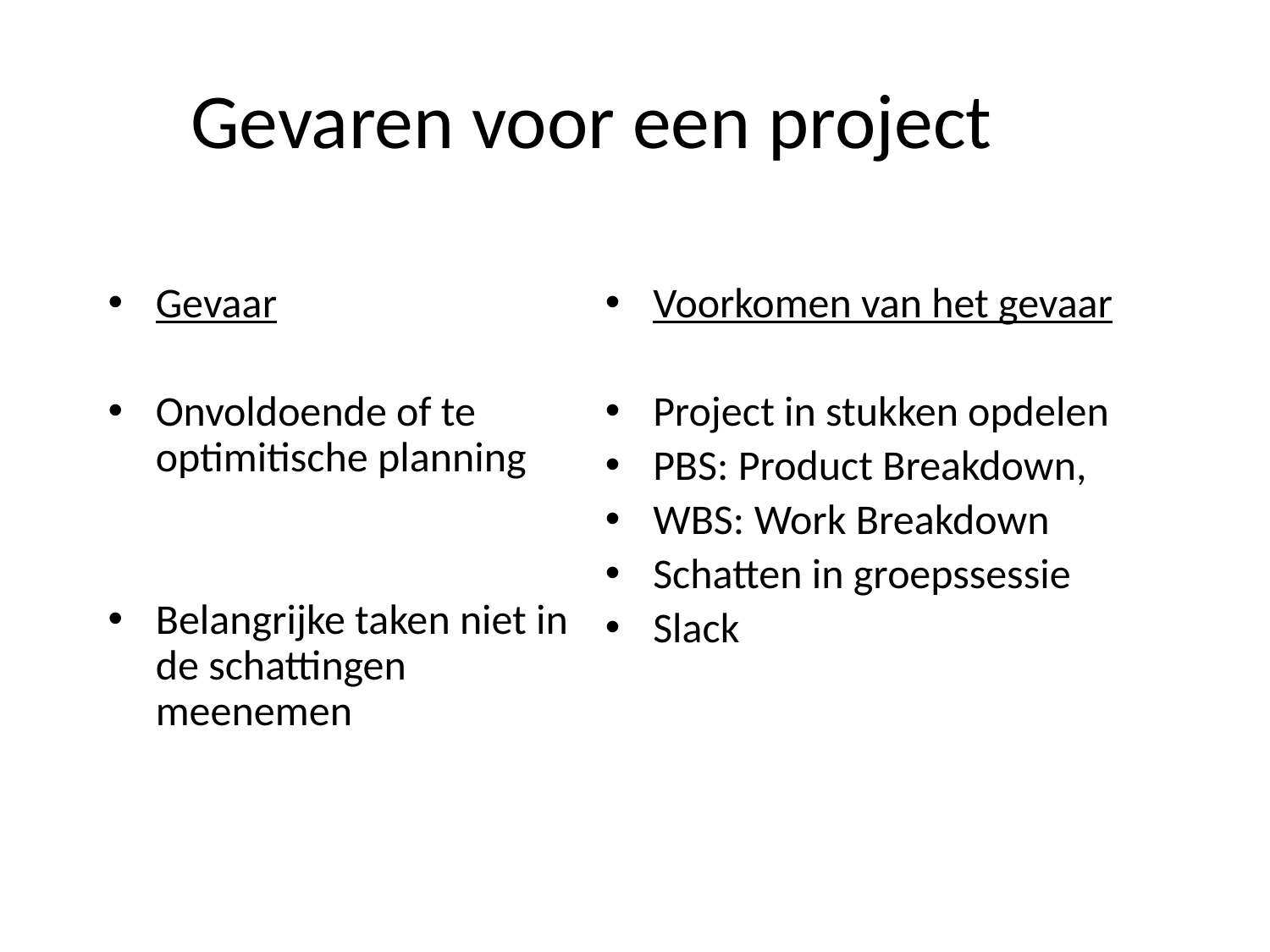

# Gevaren voor een project
Gevaar

Onvoldoende of te optimitische planning

Belangrijke taken niet in de schattingen meenemen

Voorkomen van het gevaar

Project in stukken opdelen
PBS: Product Breakdown,
WBS: Work Breakdown
Schatten in groepssessie
Slack